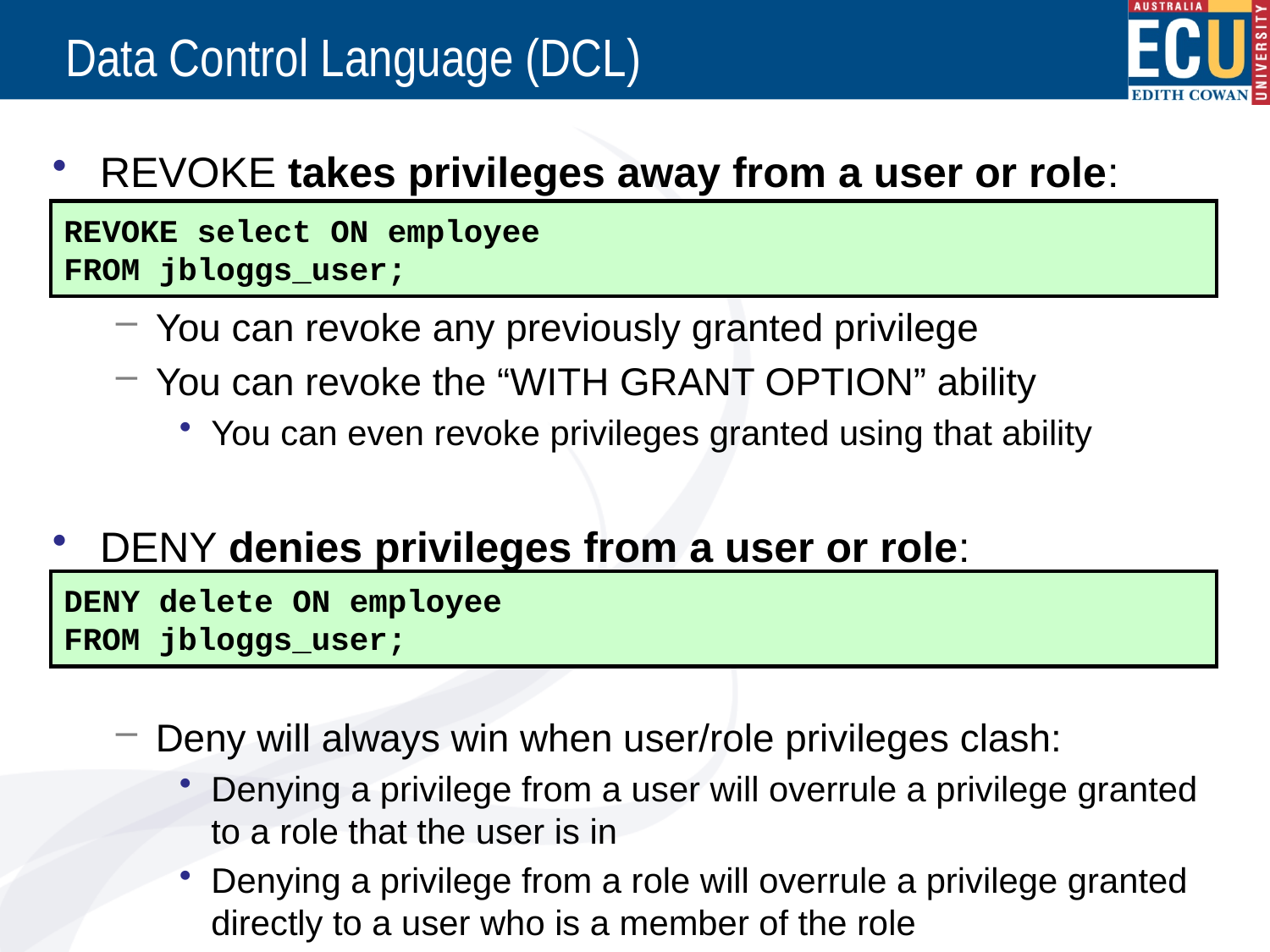

# Data Control Language (DCL)
REVOKE takes privileges away from a user or role:

You can revoke any previously granted privilege
You can revoke the “WITH GRANT OPTION” ability
You can even revoke privileges granted using that ability

DENY denies privileges from a user or role:

Deny will always win when user/role privileges clash:
Denying a privilege from a user will overrule a privilege granted to a role that the user is in
Denying a privilege from a role will overrule a privilege granted directly to a user who is a member of the role
REVOKE select ON employee
FROM jbloggs_user;
DENY delete ON employee
FROM jbloggs_user;